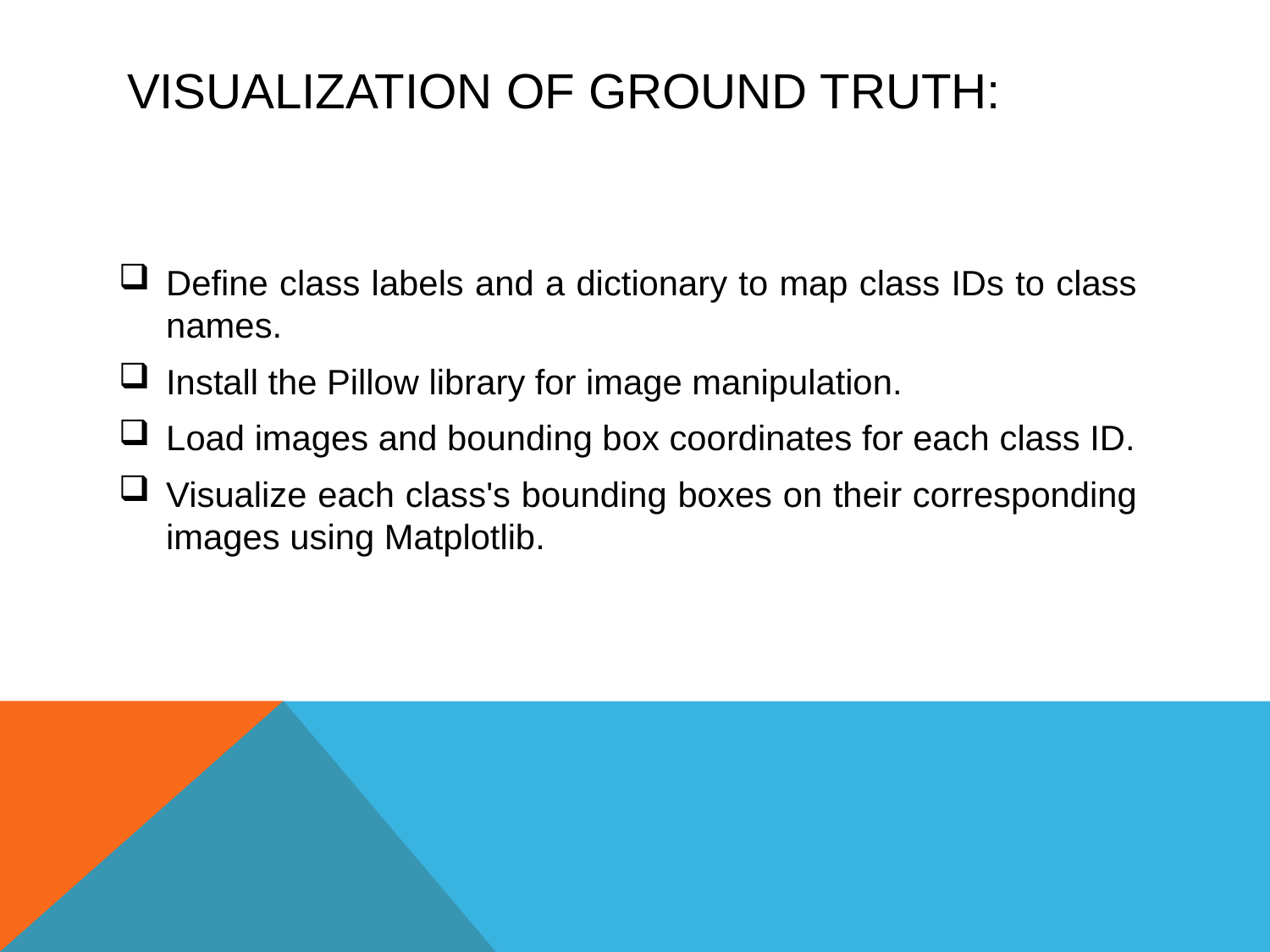

# Visualization of Ground Truth:
Define class labels and a dictionary to map class IDs to class names.
Install the Pillow library for image manipulation.
Load images and bounding box coordinates for each class ID.
Visualize each class's bounding boxes on their corresponding images using Matplotlib.